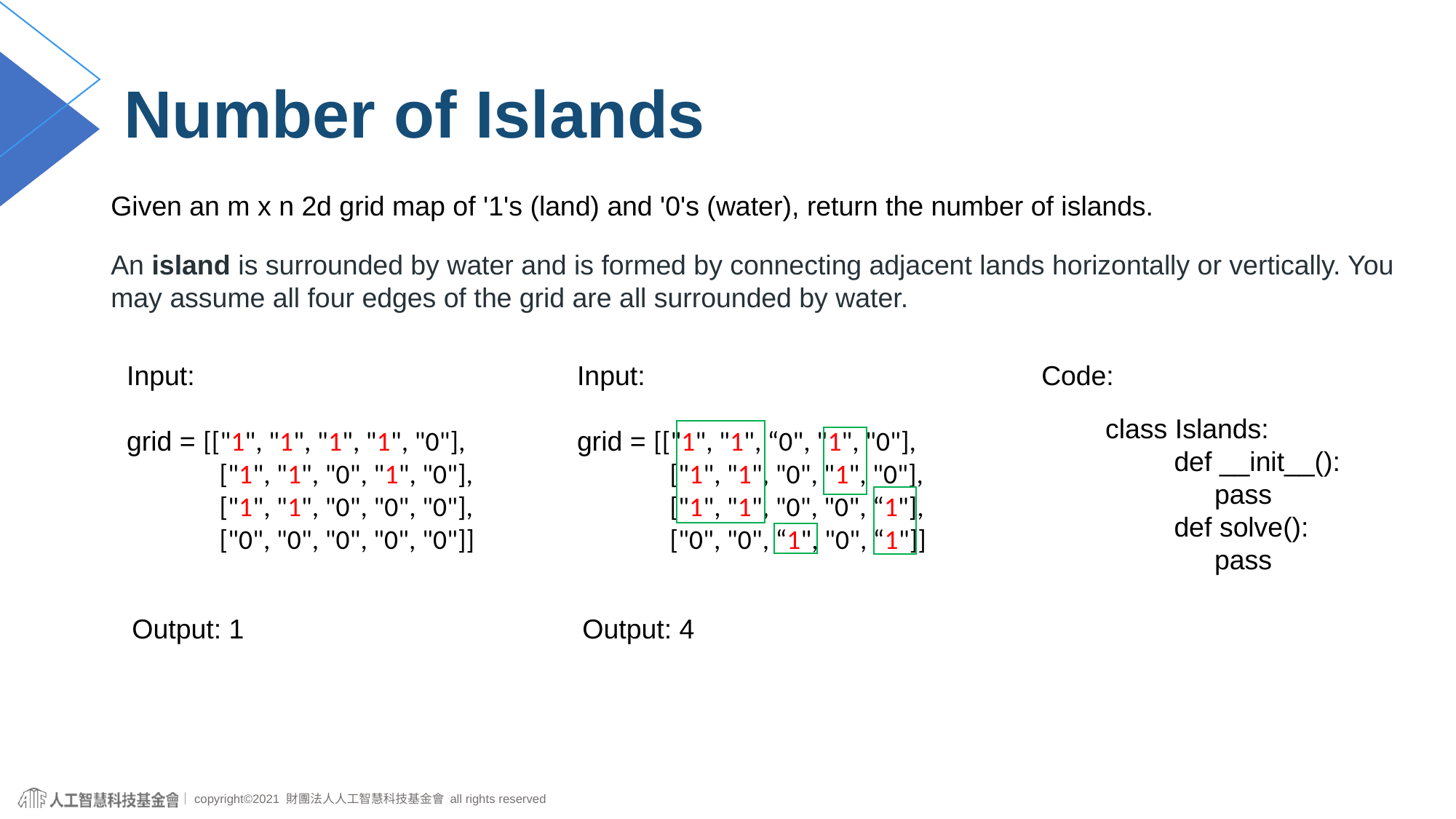

# Number of Islands
Given an m x n 2d grid map of '1's (land) and '0's (water), return the number of islands.
An island is surrounded by water and is formed by connecting adjacent lands horizontally or vertically. You may assume all four edges of the grid are all surrounded by water.
Input:

grid = [["1", "1", "1", "1", "0"],
               ["1", "1", "0", "1", "0"],
               ["1", "1", "0", "0", "0"],
               ["0", "0", "0", "0", "0"]]
Input:

grid = [["1", "1", “0", "1", "0"],
               ["1", "1", "0", "1", "0"],
               ["1", "1", "0", "0", “1"],
               ["0", "0", “1", "0", “1"]]
Code:
class Islands:
         def __init__():
	pass
         def solve():
	pass

Output: 1
Output: 4